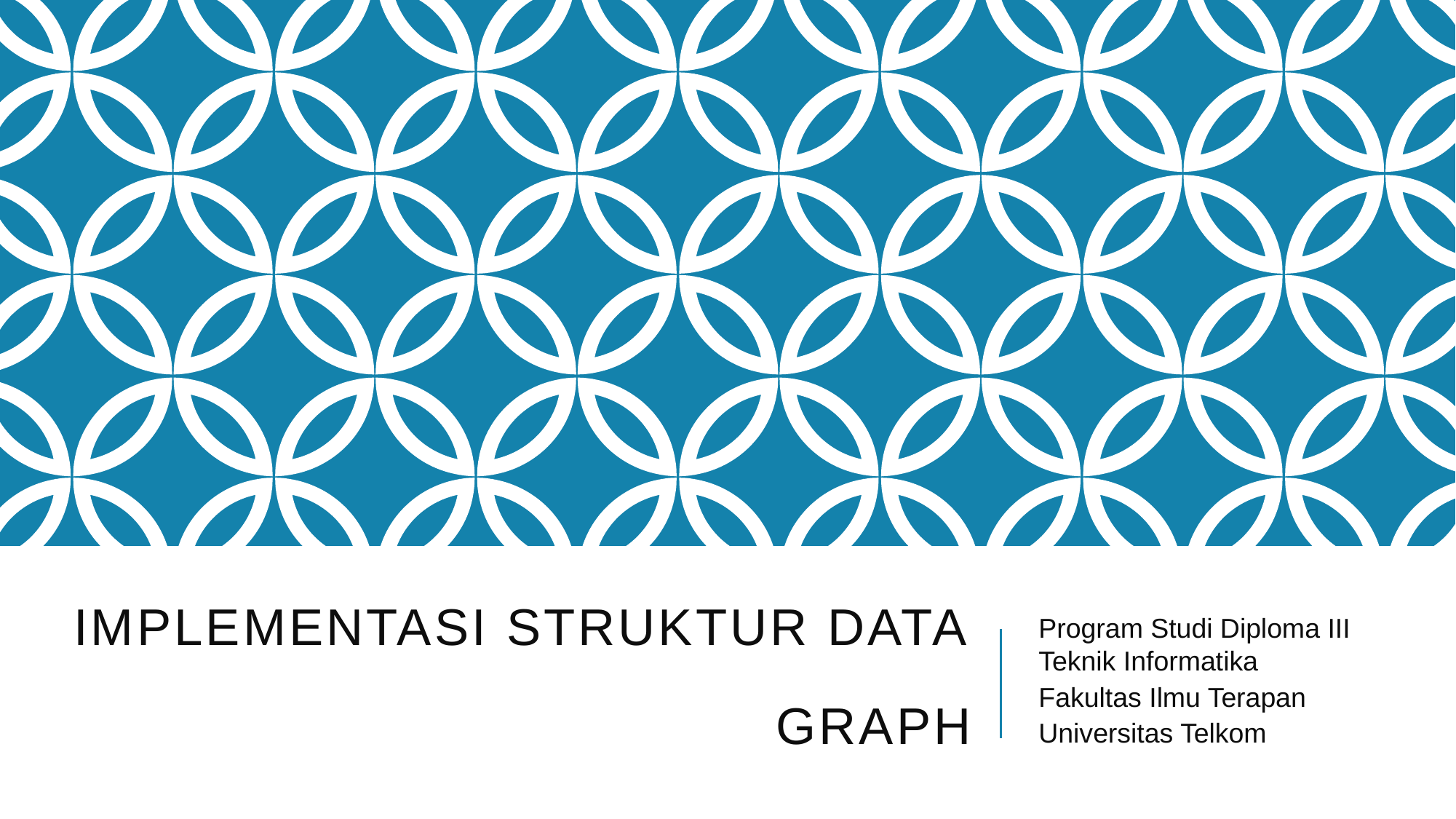

# Implementasi Struktur Data graph
Program Studi Diploma III Teknik Informatika
Fakultas Ilmu Terapan
Universitas Telkom